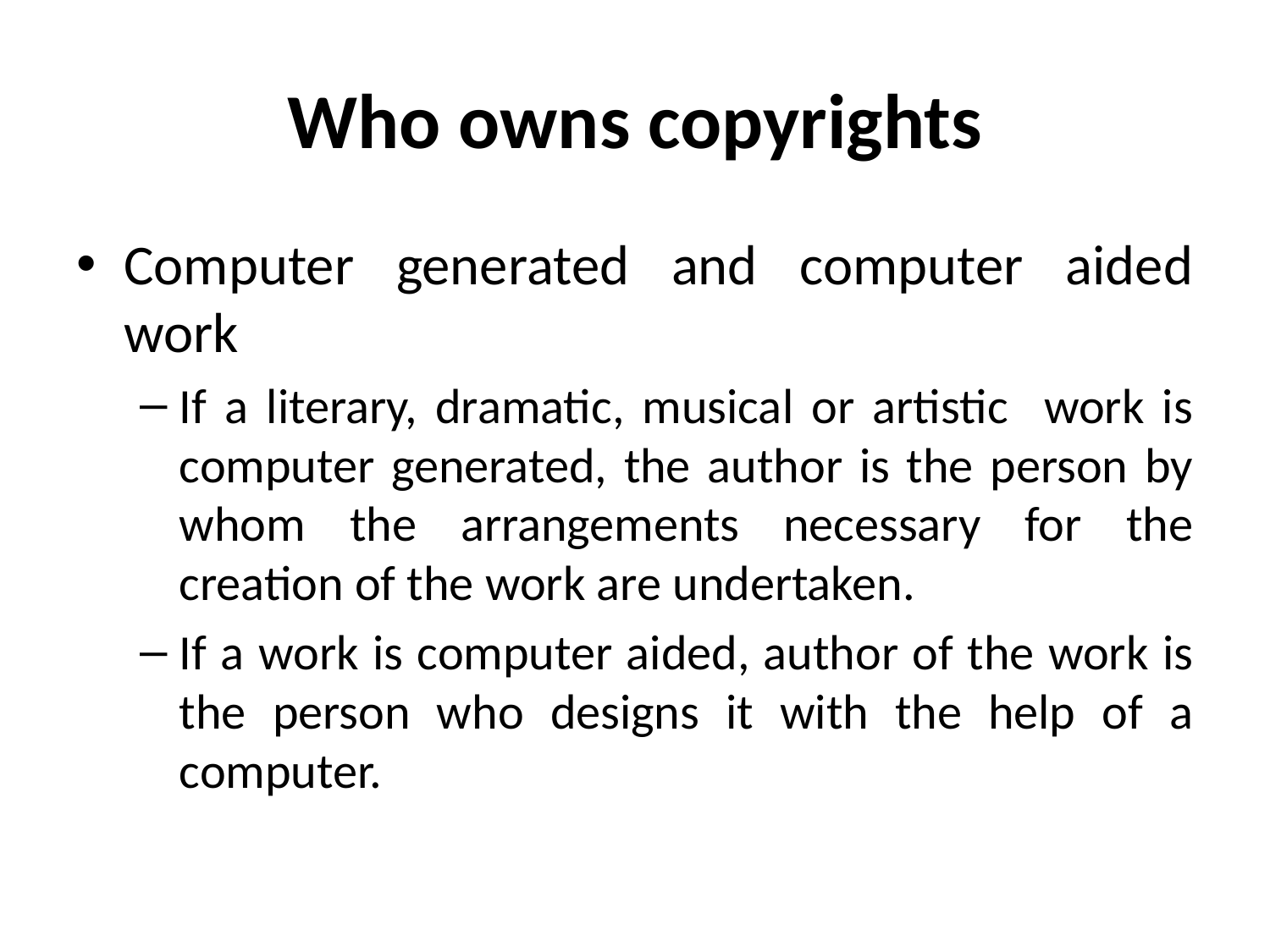

# Who owns copyrights
Computer generated and computer aided work
If a literary, dramatic, musical or artistic  work is computer generated, the author is the person by whom the arrangements necessary for the creation of the work are undertaken.
If a work is computer aided, author of the work is the person who designs it with the help of a computer.